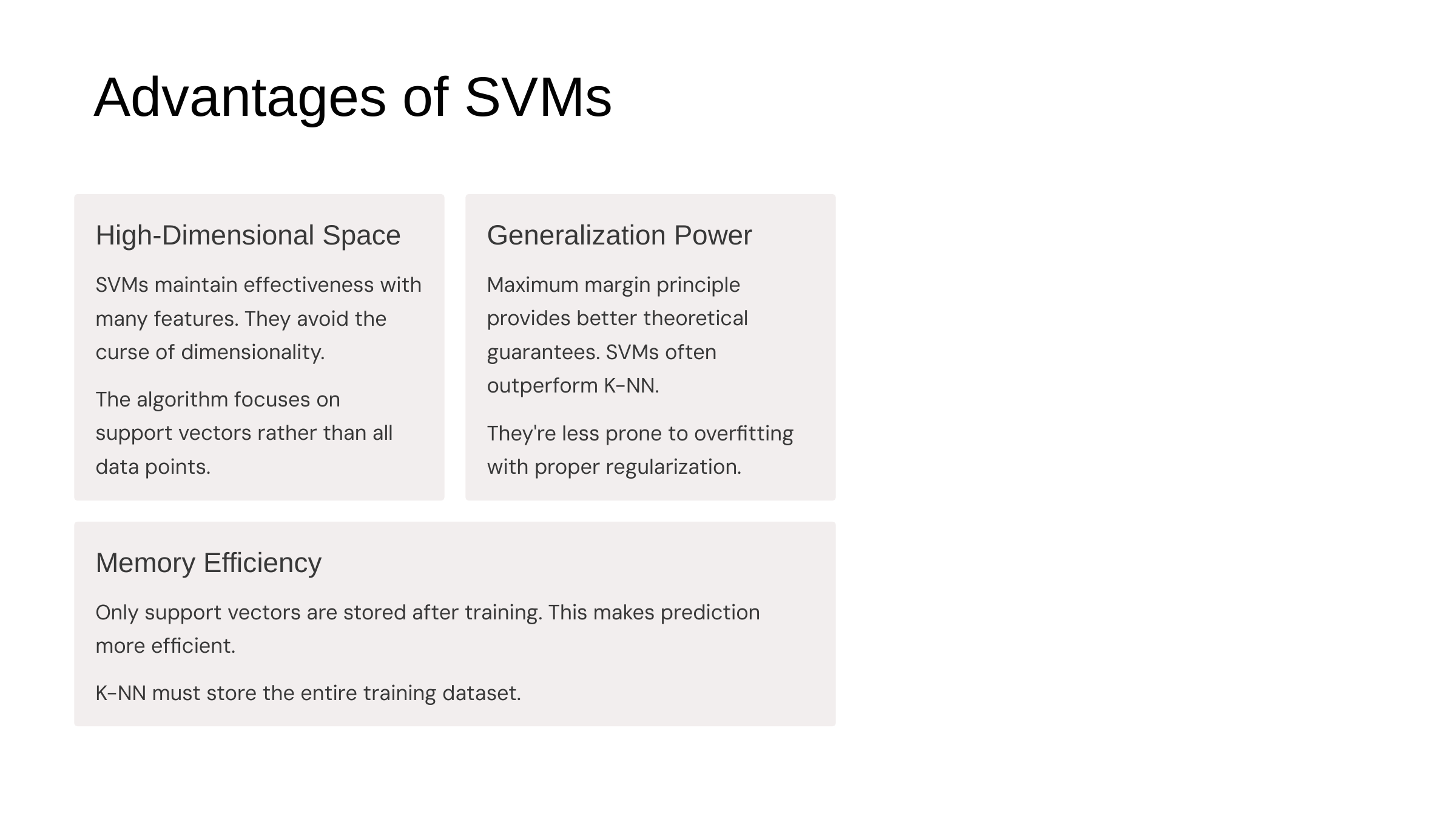

Advantages of SVMs

High-Dimensional Space
Generalization Power
SVMs maintain effectiveness with many features. They avoid the curse of dimensionality.
Maximum margin principle provides better theoretical guarantees. SVMs often outperform K-NN.
The algorithm focuses on support vectors rather than all data points.
They're less prone to overfitting with proper regularization.

Memory Efficiency
Only support vectors are stored after training. This makes prediction more efficient.
K-NN must store the entire training dataset.